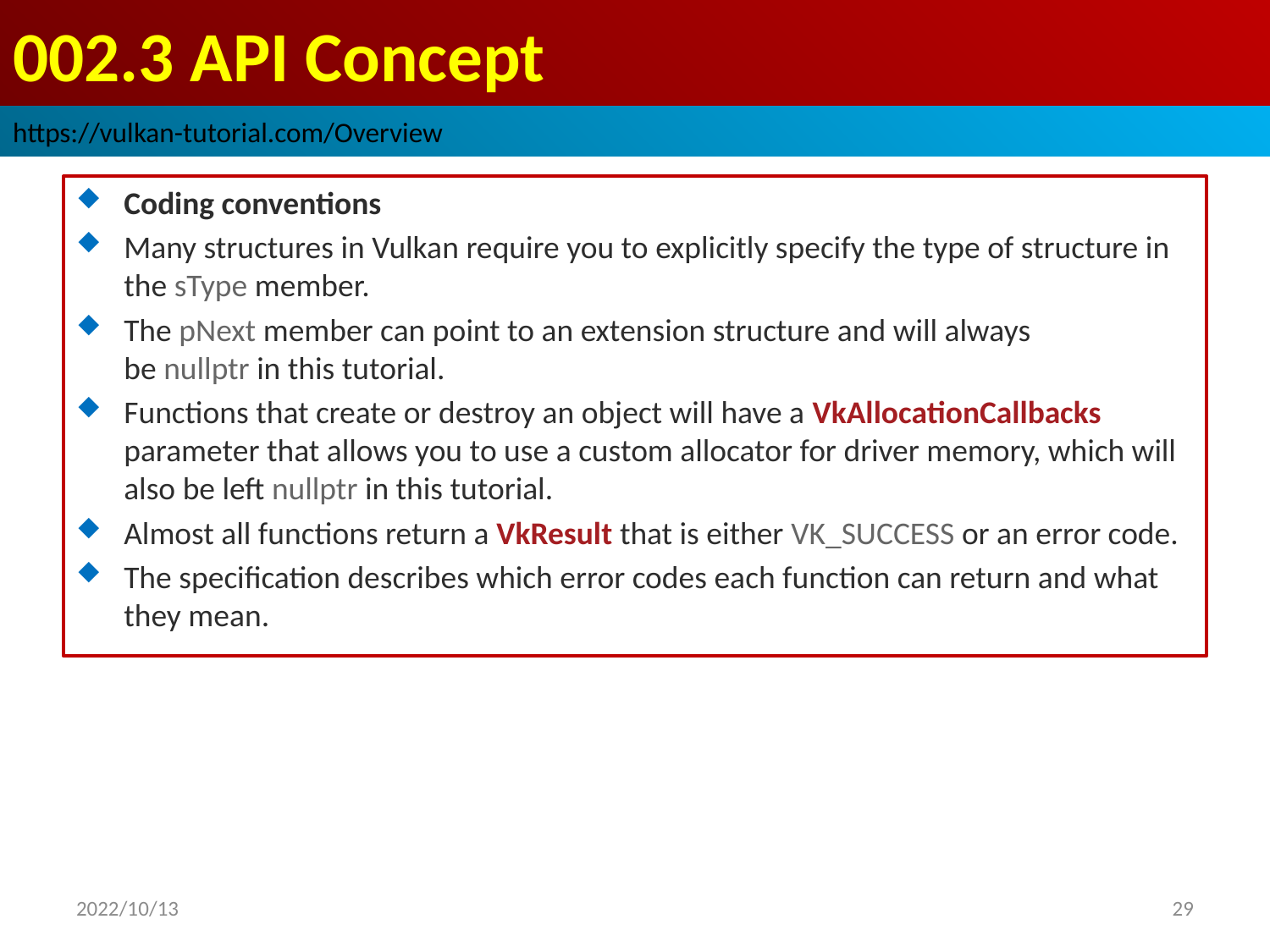

# 002.3 API Concept
https://vulkan-tutorial.com/Overview
Coding conventions
Many structures in Vulkan require you to explicitly specify the type of structure in the sType member.
The pNext member can point to an extension structure and will always be nullptr in this tutorial.
Functions that create or destroy an object will have a VkAllocationCallbacks parameter that allows you to use a custom allocator for driver memory, which will also be left nullptr in this tutorial.
Almost all functions return a VkResult that is either VK_SUCCESS or an error code.
The specification describes which error codes each function can return and what they mean.

2022/10/13
29